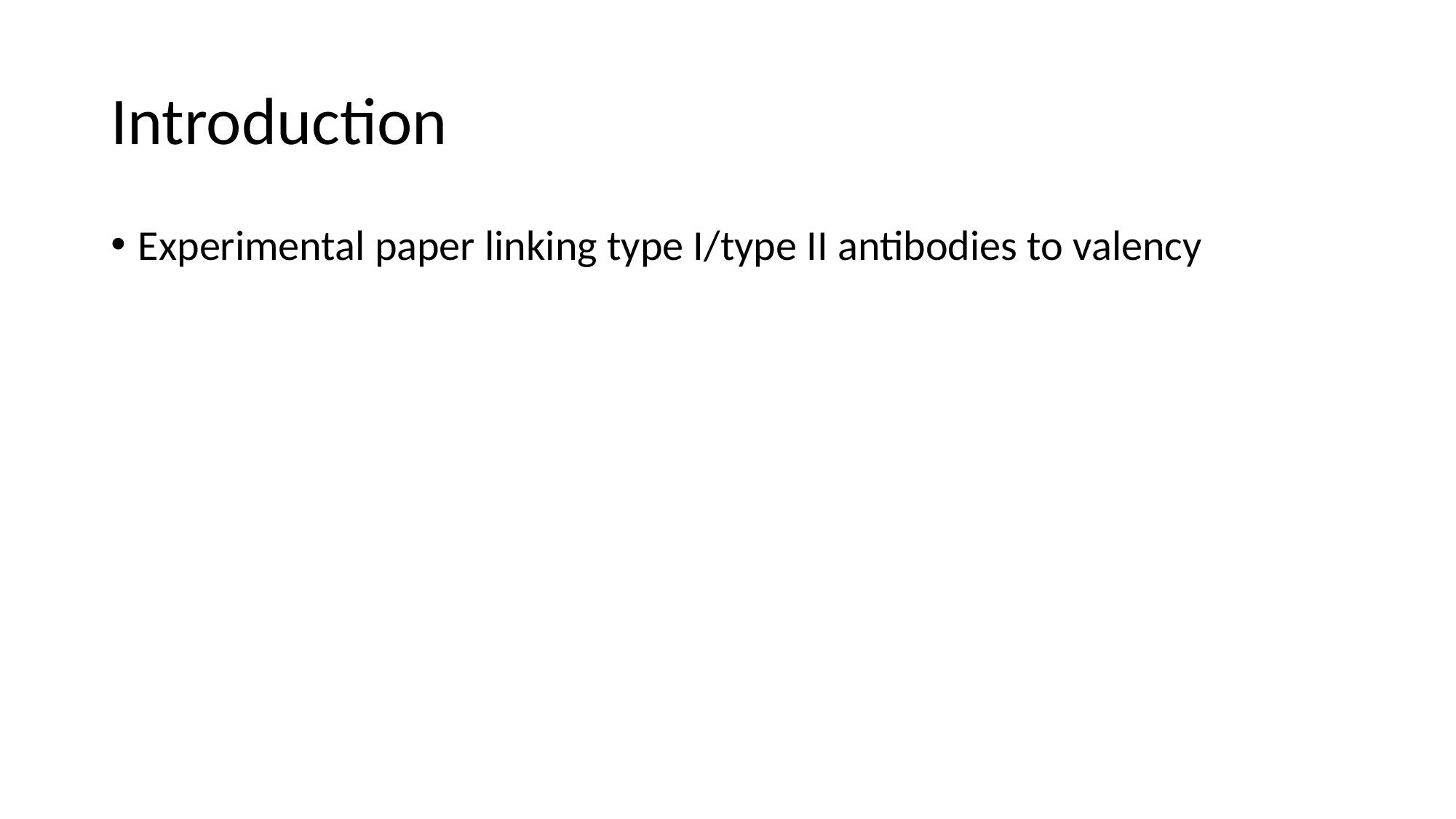

# Introduction
Experimental paper linking type I/type II antibodies to valency